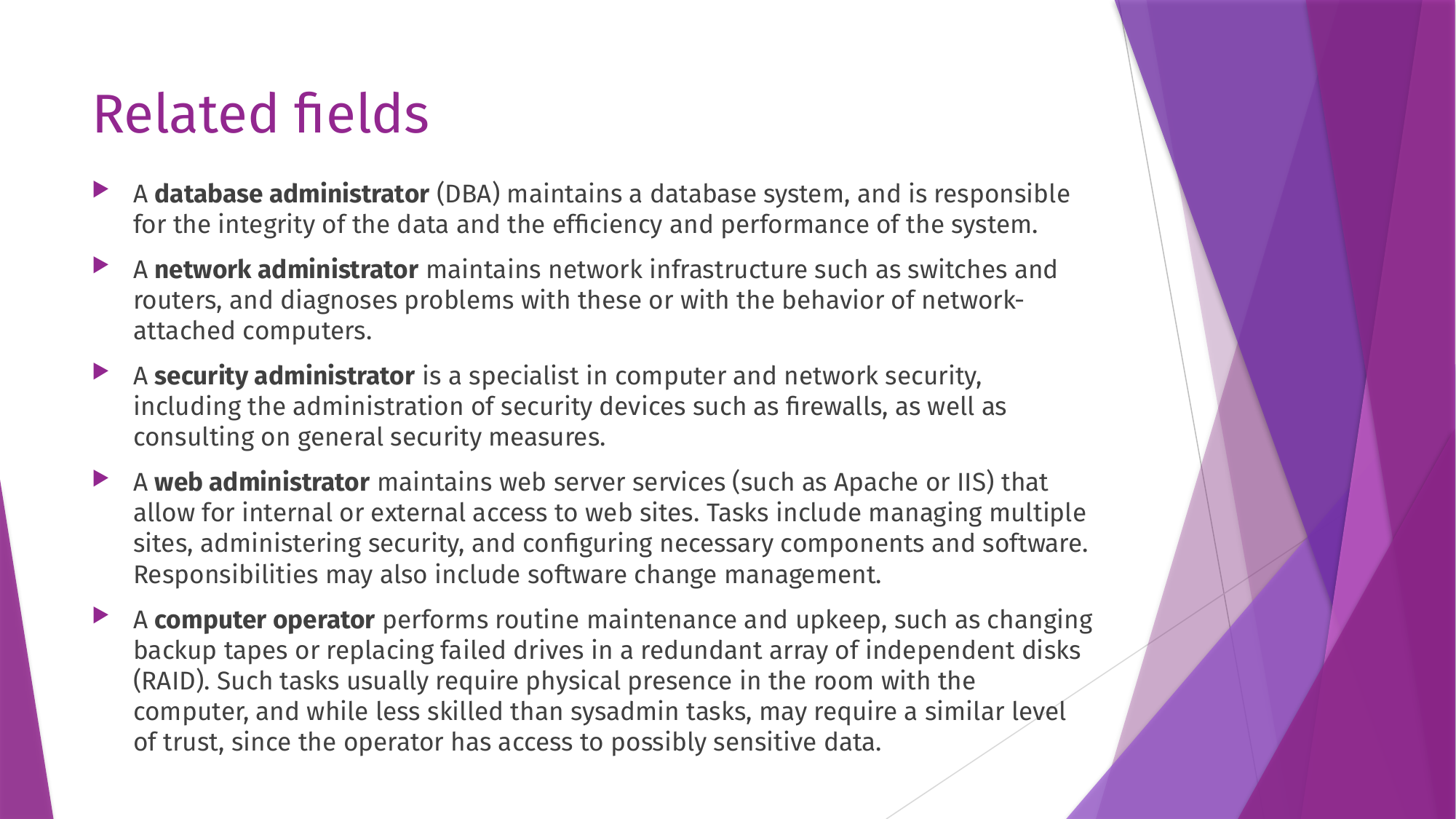

# Related fields
A database administrator (DBA) maintains a database system, and is responsible for the integrity of the data and the efficiency and performance of the system.
A network administrator maintains network infrastructure such as switches and routers, and diagnoses problems with these or with the behavior of network-attached computers.
A security administrator is a specialist in computer and network security, including the administration of security devices such as firewalls, as well as consulting on general security measures.
A web administrator maintains web server services (such as Apache or IIS) that allow for internal or external access to web sites. Tasks include managing multiple sites, administering security, and configuring necessary components and software. Responsibilities may also include software change management.
A computer operator performs routine maintenance and upkeep, such as changing backup tapes or replacing failed drives in a redundant array of independent disks (RAID). Such tasks usually require physical presence in the room with the computer, and while less skilled than sysadmin tasks, may require a similar level of trust, since the operator has access to possibly sensitive data.